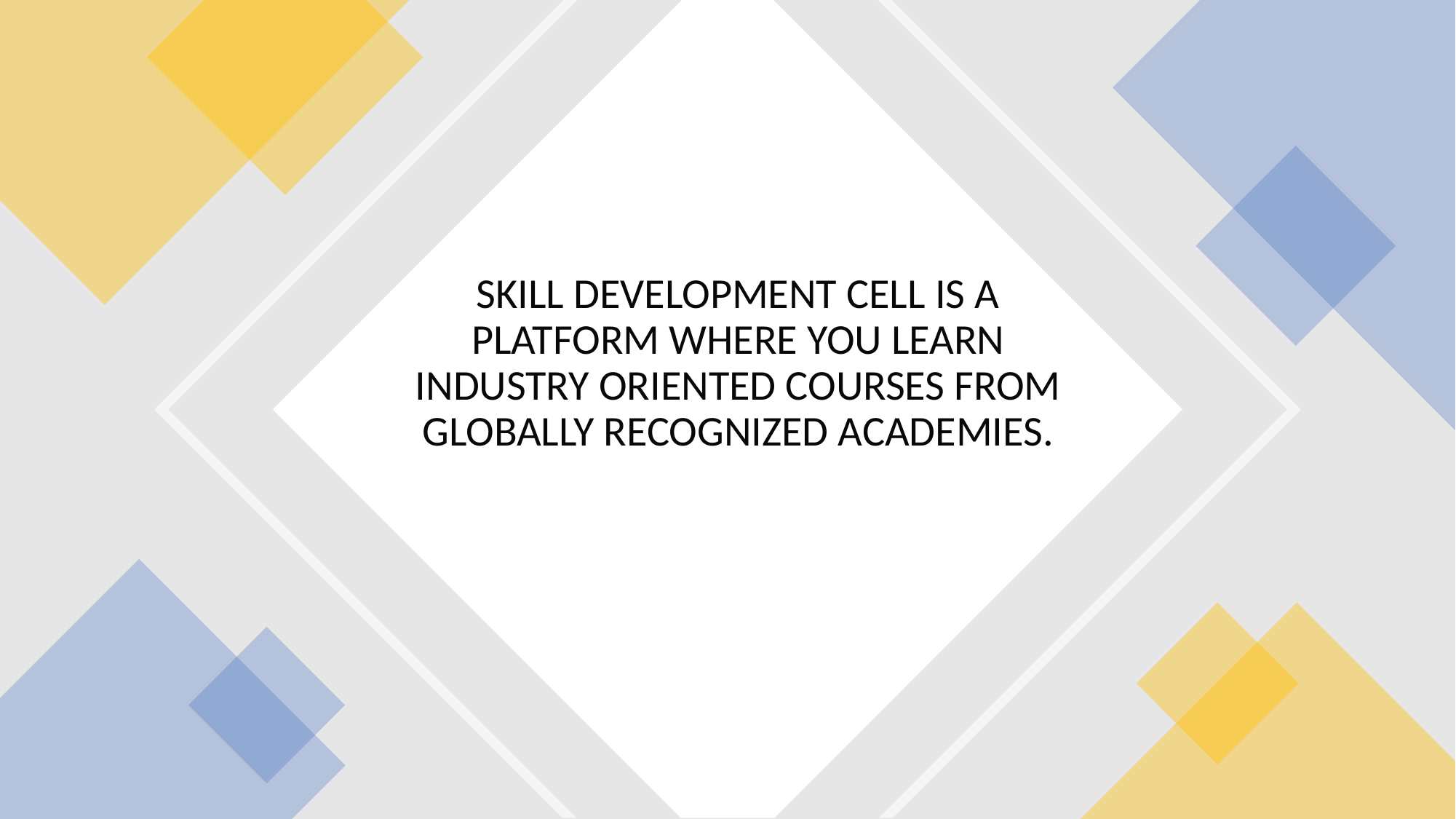

# SKILL DEVELOPMENT CELL IS A PLATFORM WHERE YOU LEARN INDUSTRY ORIENTED COURSES FROM GLOBALLY RECOGNIZED ACADEMIES.